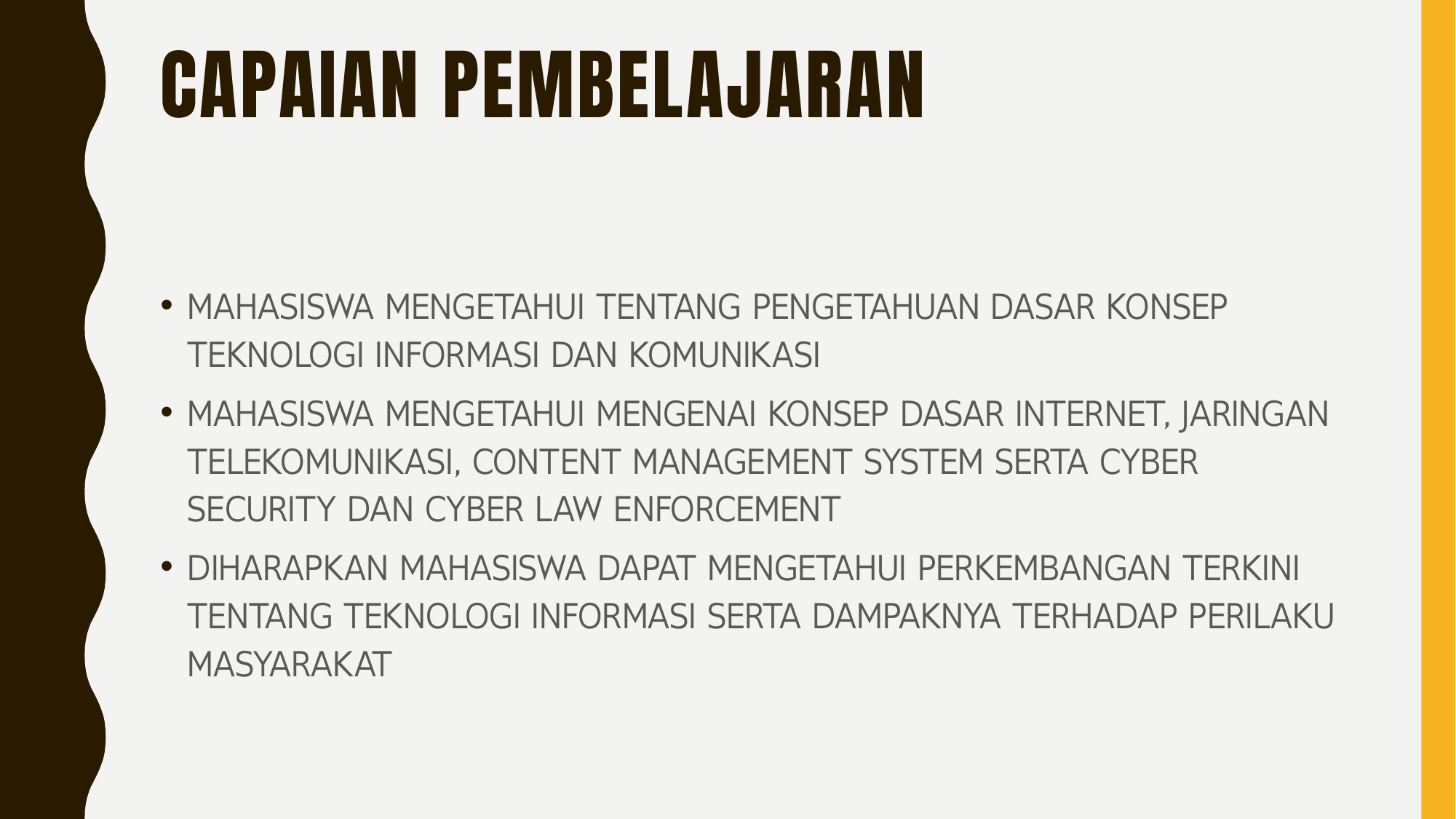

# CAPAIAN PEMBELAJARAN
MAHASISWA MENGETAHUI TENTANG PENGETAHUAN DASAR KONSEP TEKNOLOGI INFORMASI DAN KOMUNIKASI
MAHASISWA MENGETAHUI MENGENAI KONSEP DASAR INTERNET, JARINGAN TELEKOMUNIKASI, CONTENT MANAGEMENT SYSTEM SERTA CYBER SECURITY DAN CYBER LAW ENFORCEMENT
DIHARAPKAN MAHASISWA DAPAT MENGETAHUI PERKEMBANGAN TERKINI TENTANG TEKNOLOGI INFORMASI SERTA DAMPAKNYA TERHADAP PERILAKU MASYARAKAT